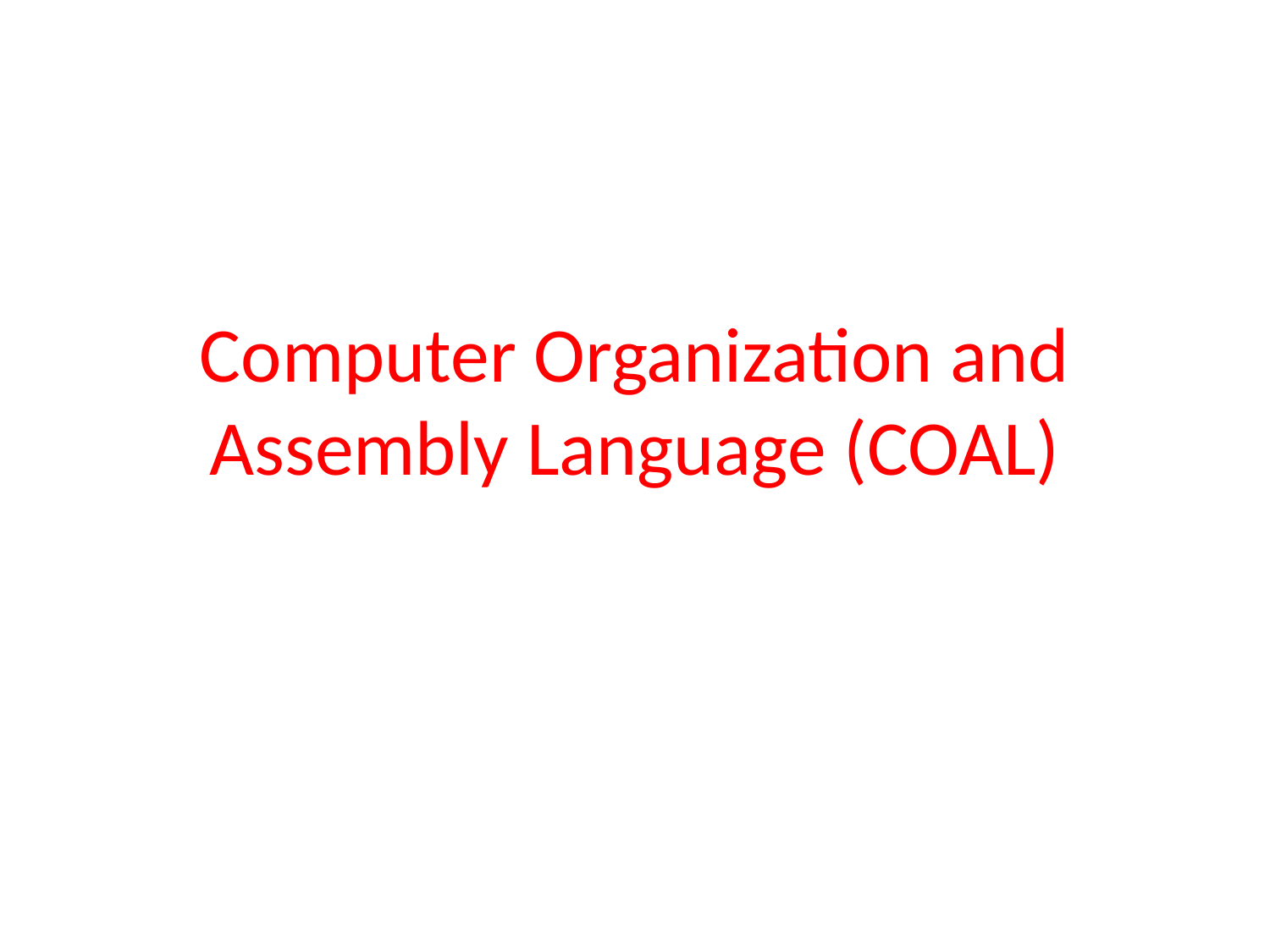

# Computer Organization and Assembly Language (COAL)